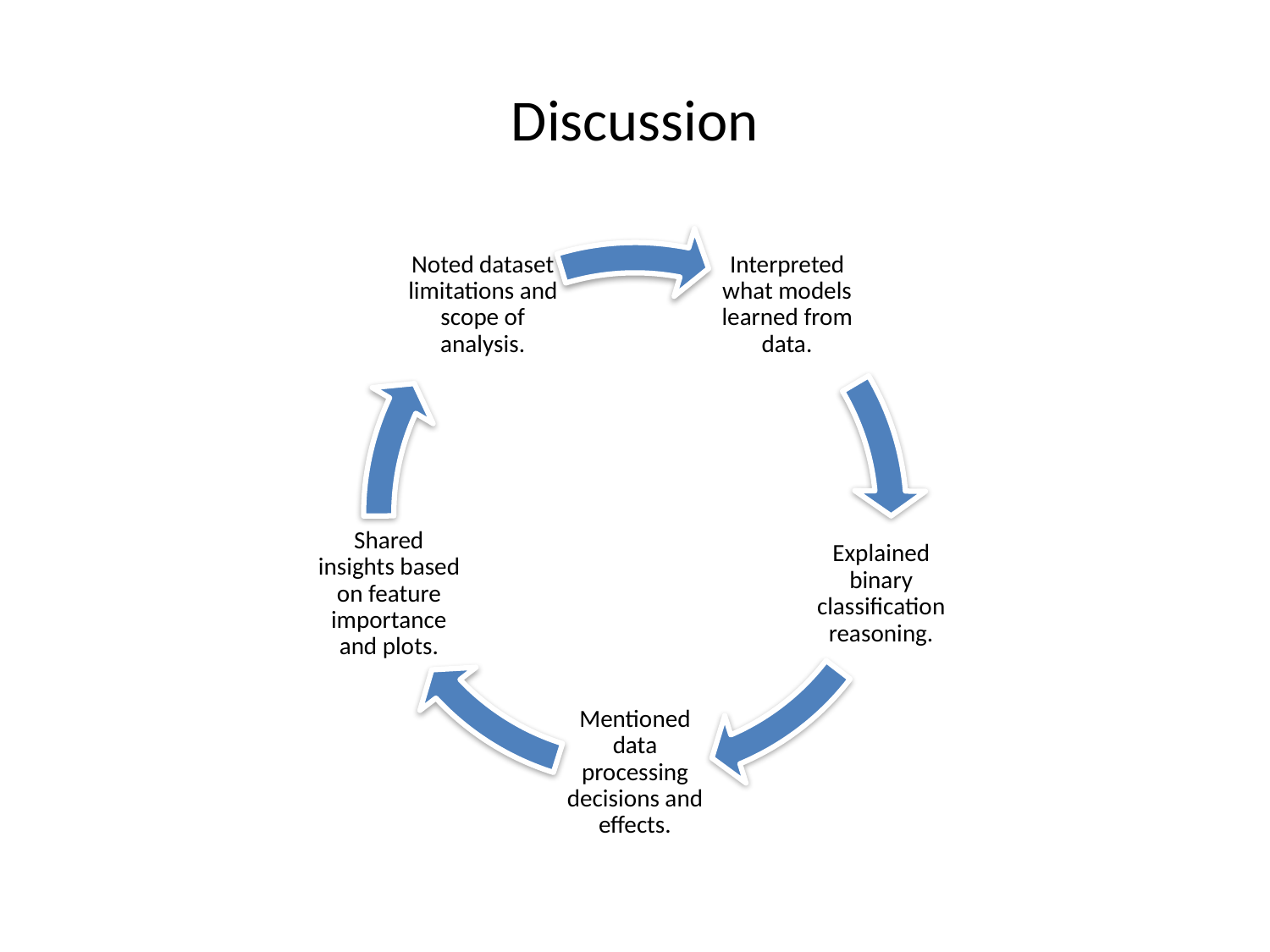

# Discussion
Interpreted what models learned from data.
Explained binary classification reasoning.
Mentioned data processing decisions and effects.
Shared insights based on feature importance and plots.
Noted dataset limitations and scope of analysis.